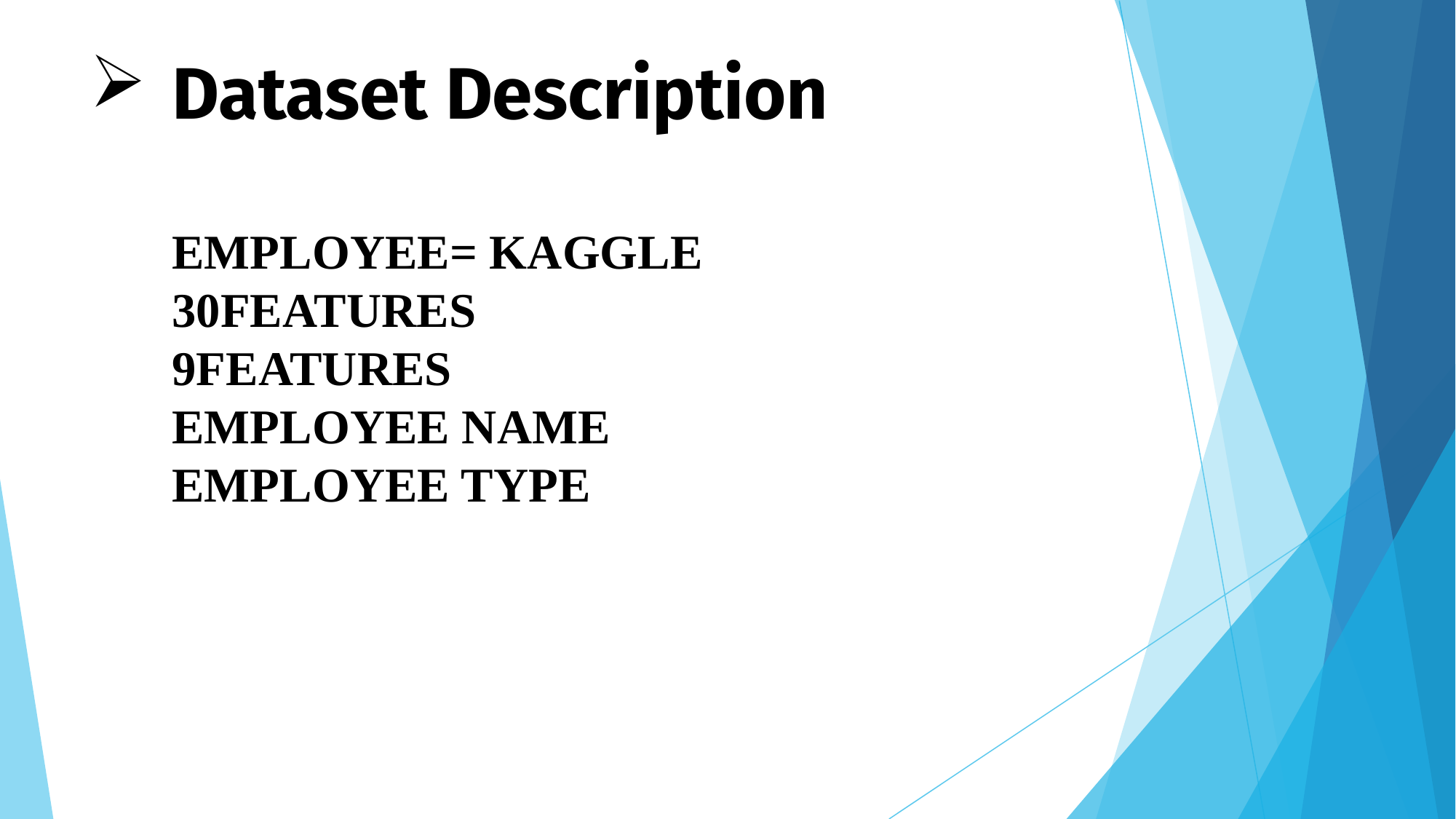

# Dataset Description EMPLOYEE= KAGGLE 30FEATURES 9FEATURES EMPLOYEE NAME EMPLOYEE TYPE